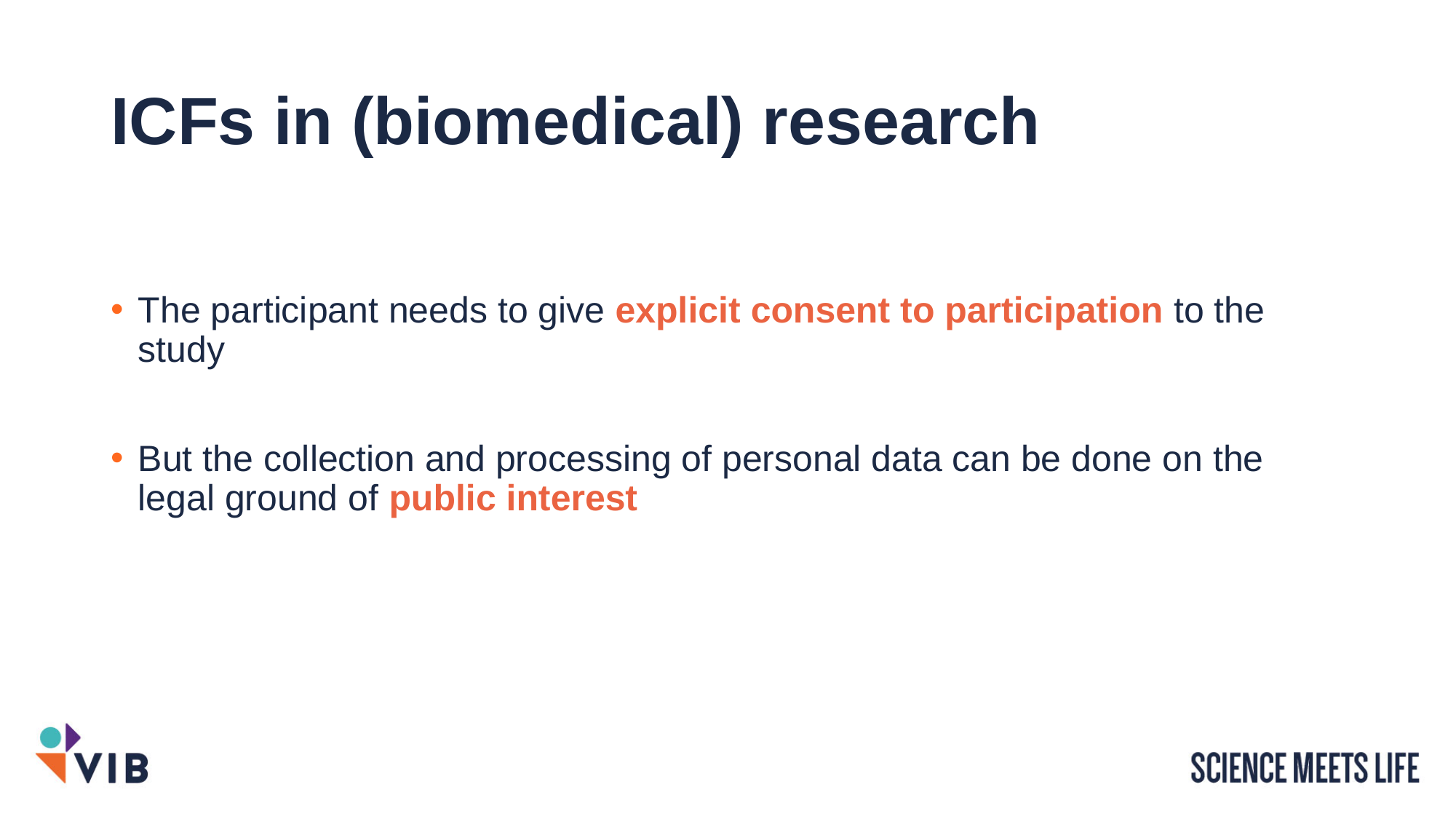

# ICFs in (biomedical) research

The participant needs to give explicit consent to participation to the study

But the collection and processing of personal data can be done on the legal ground of public interest